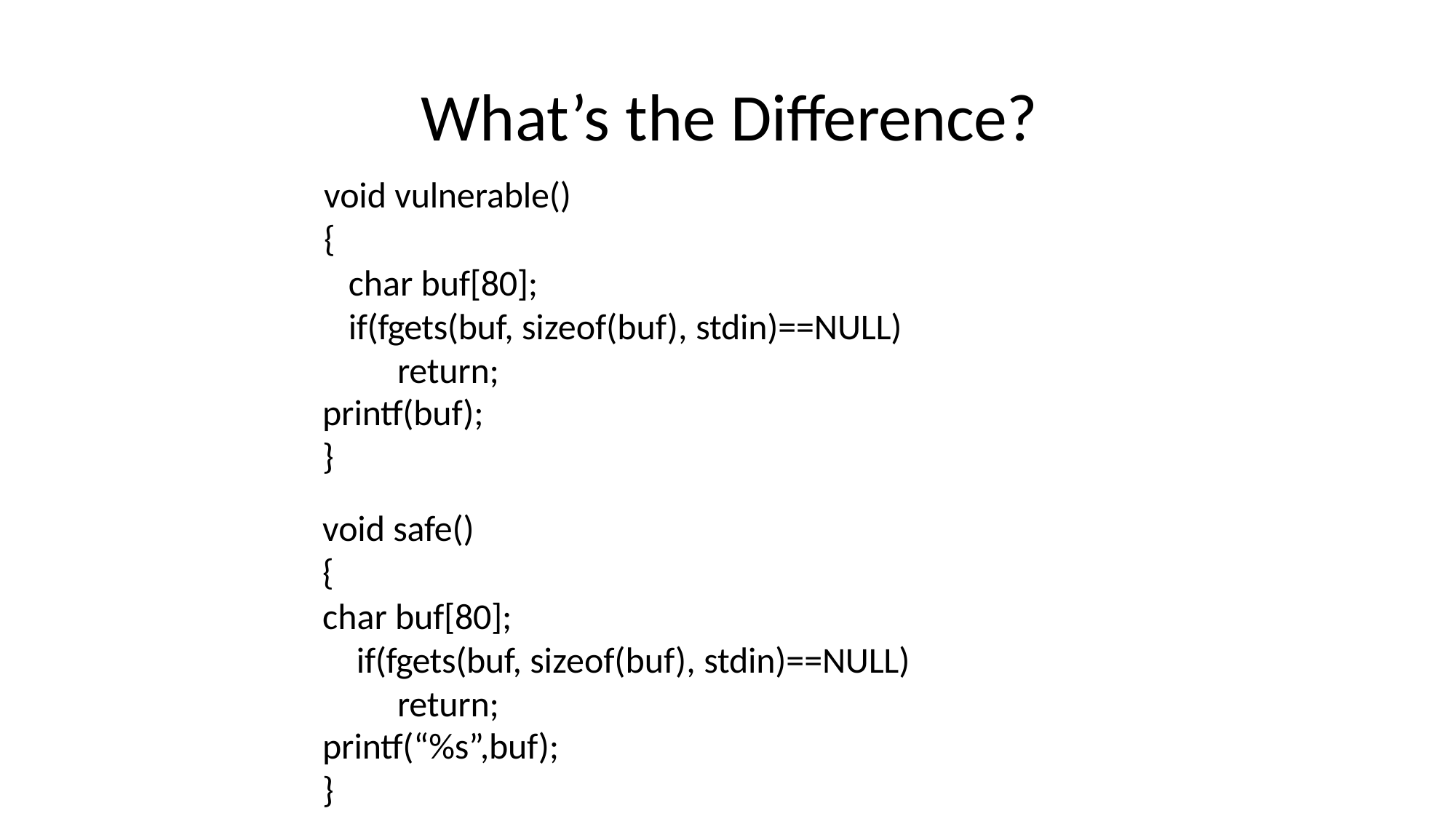

# What’s the Difference?
void vulnerable()
{
char buf[80];
if(fgets(buf, sizeof(buf), stdin)==NULL) return;
printf(buf);
}
void safe()
{
char buf[80];
if(fgets(buf, sizeof(buf), stdin)==NULL) return;
printf(“%s”,buf);
}